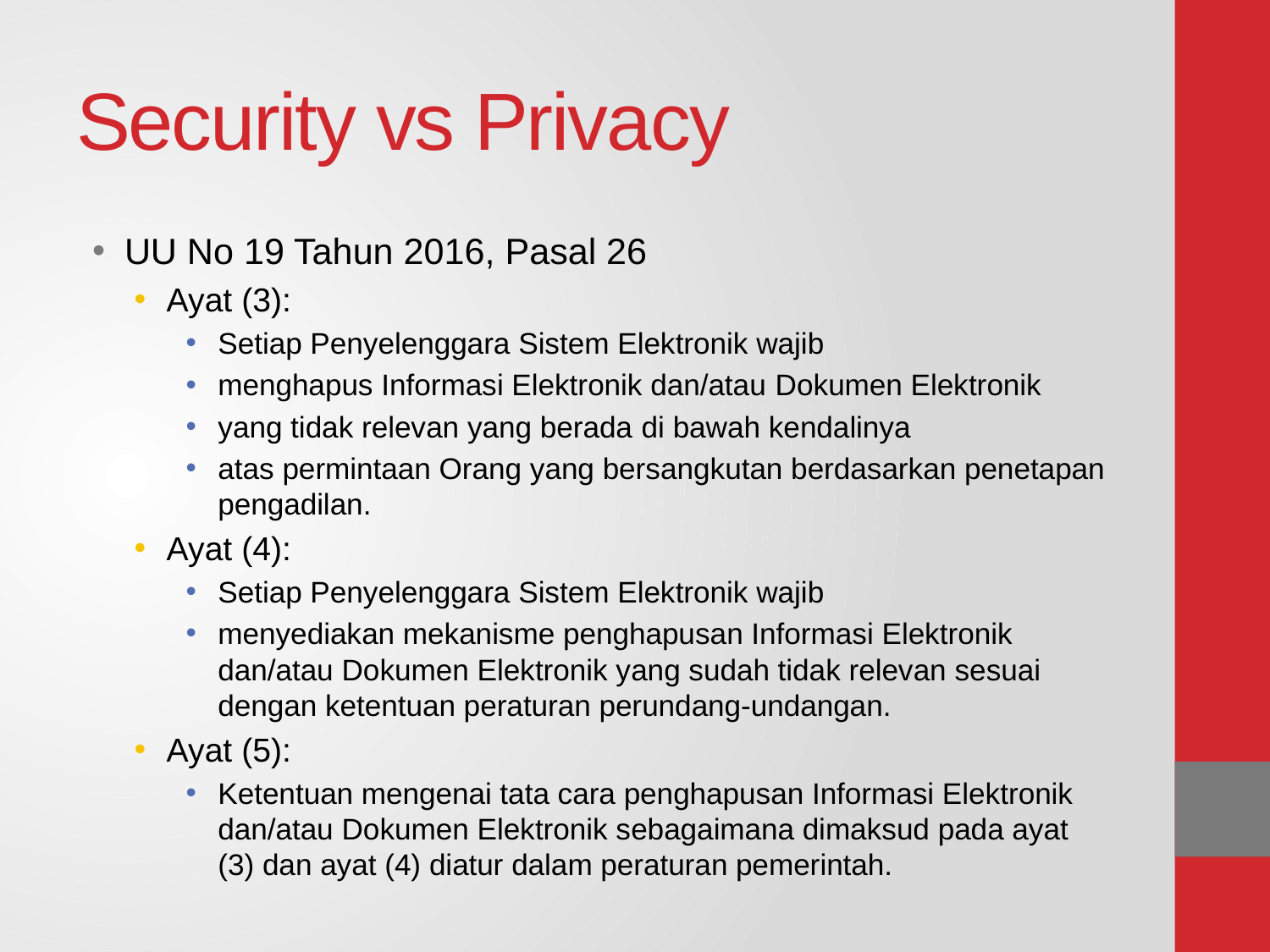

# Security vs Privacy
UU No 19 Tahun 2016, Pasal 26
Ayat (3):
Setiap Penyelenggara Sistem Elektronik wajib
menghapus Informasi Elektronik dan/atau Dokumen Elektronik
yang tidak relevan yang berada di bawah kendalinya
atas permintaan Orang yang bersangkutan berdasarkan penetapan pengadilan.
Ayat (4):
Setiap Penyelenggara Sistem Elektronik wajib
menyediakan mekanisme penghapusan Informasi Elektronik dan/atau Dokumen Elektronik yang sudah tidak relevan sesuai dengan ketentuan peraturan perundang-undangan.
Ayat (5):
Ketentuan mengenai tata cara penghapusan Informasi Elektronik dan/atau Dokumen Elektronik sebagaimana dimaksud pada ayat (3) dan ayat (4) diatur dalam peraturan pemerintah.